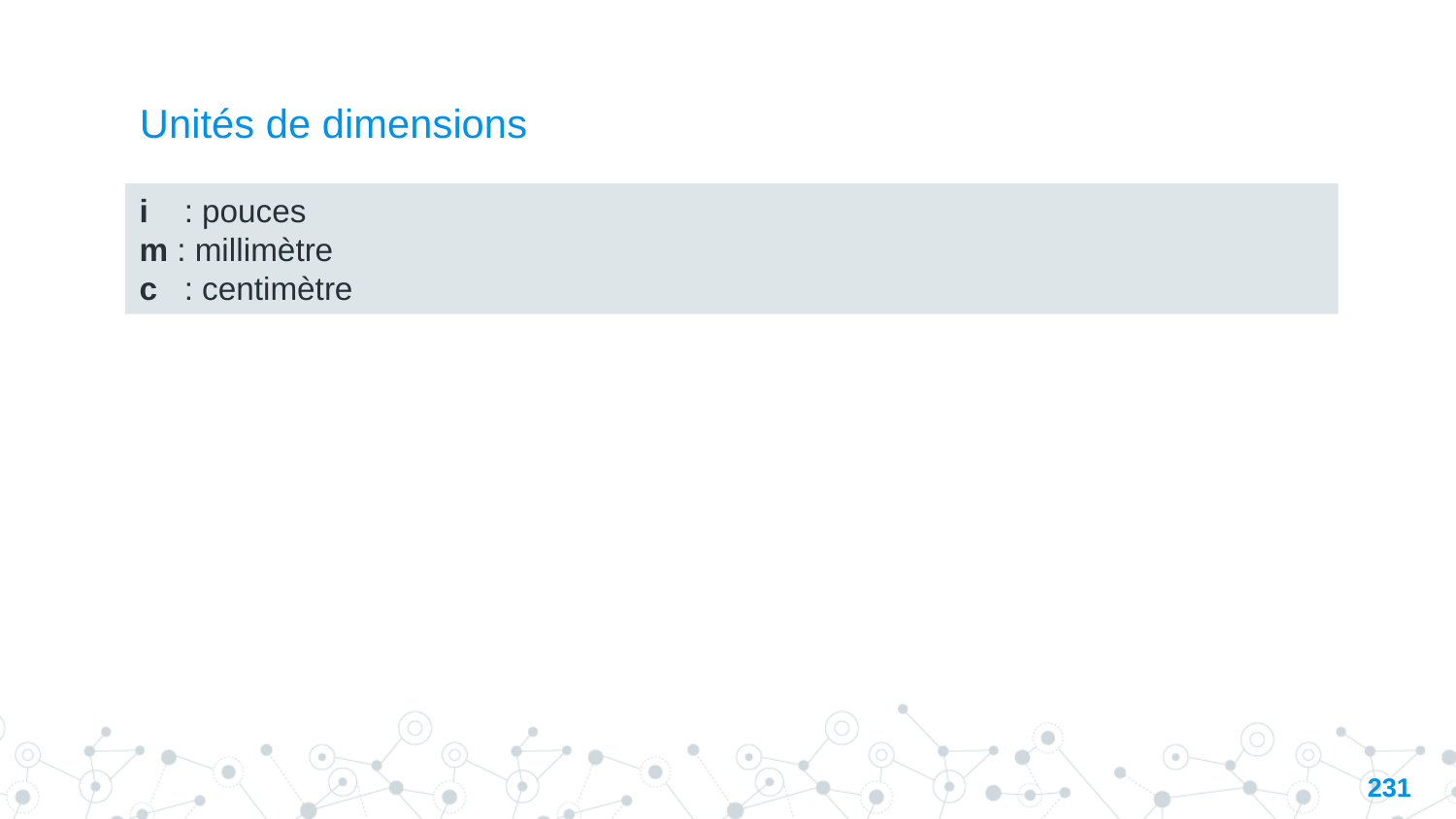

# Unités de dimensions
i    : pouces
m : millimètre
c   : centimètre
231